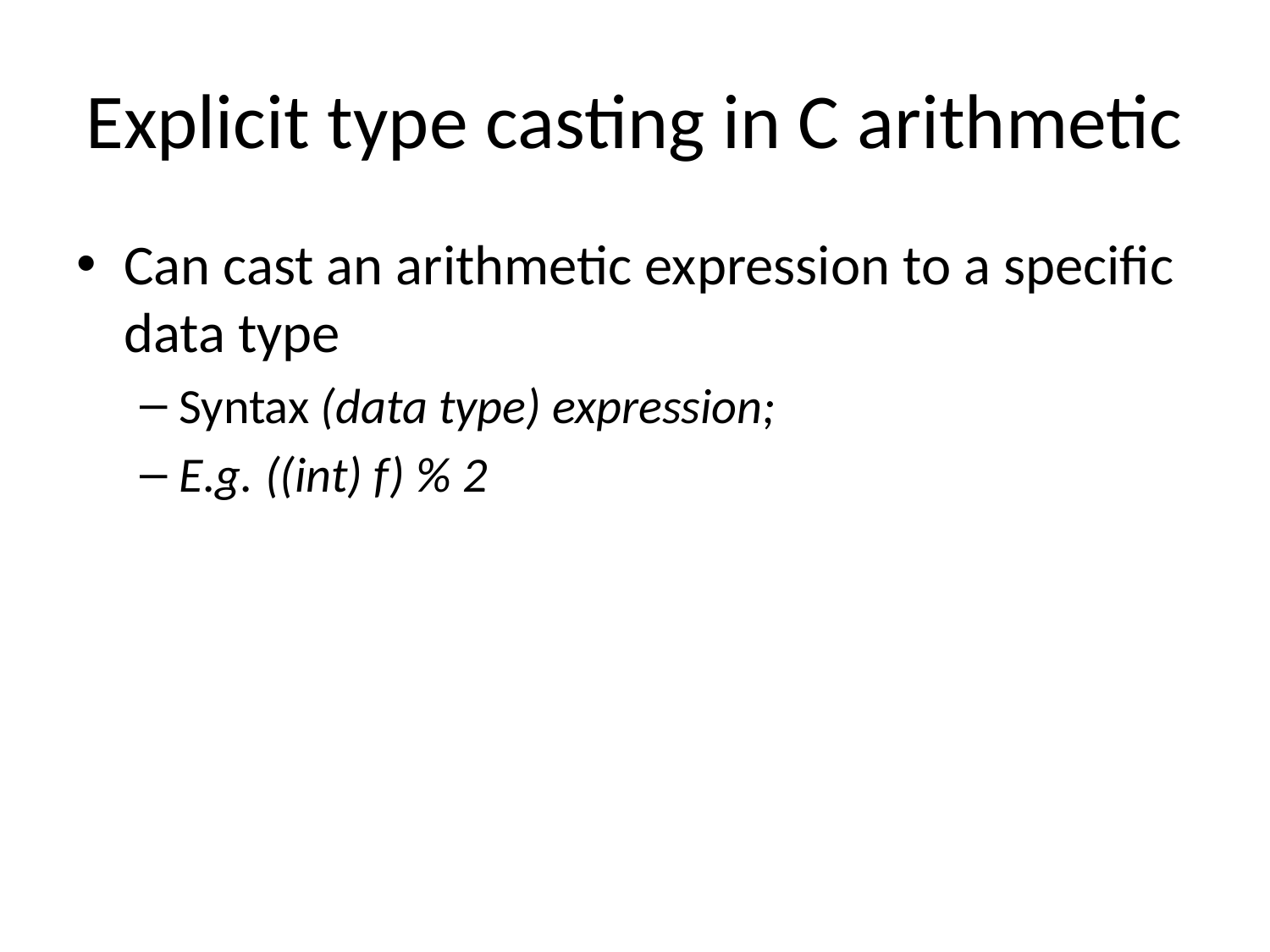

# Explicit type casting in C arithmetic
Can cast an arithmetic expression to a specific data type
Syntax (data type) expression;
E.g. ((int) f) % 2